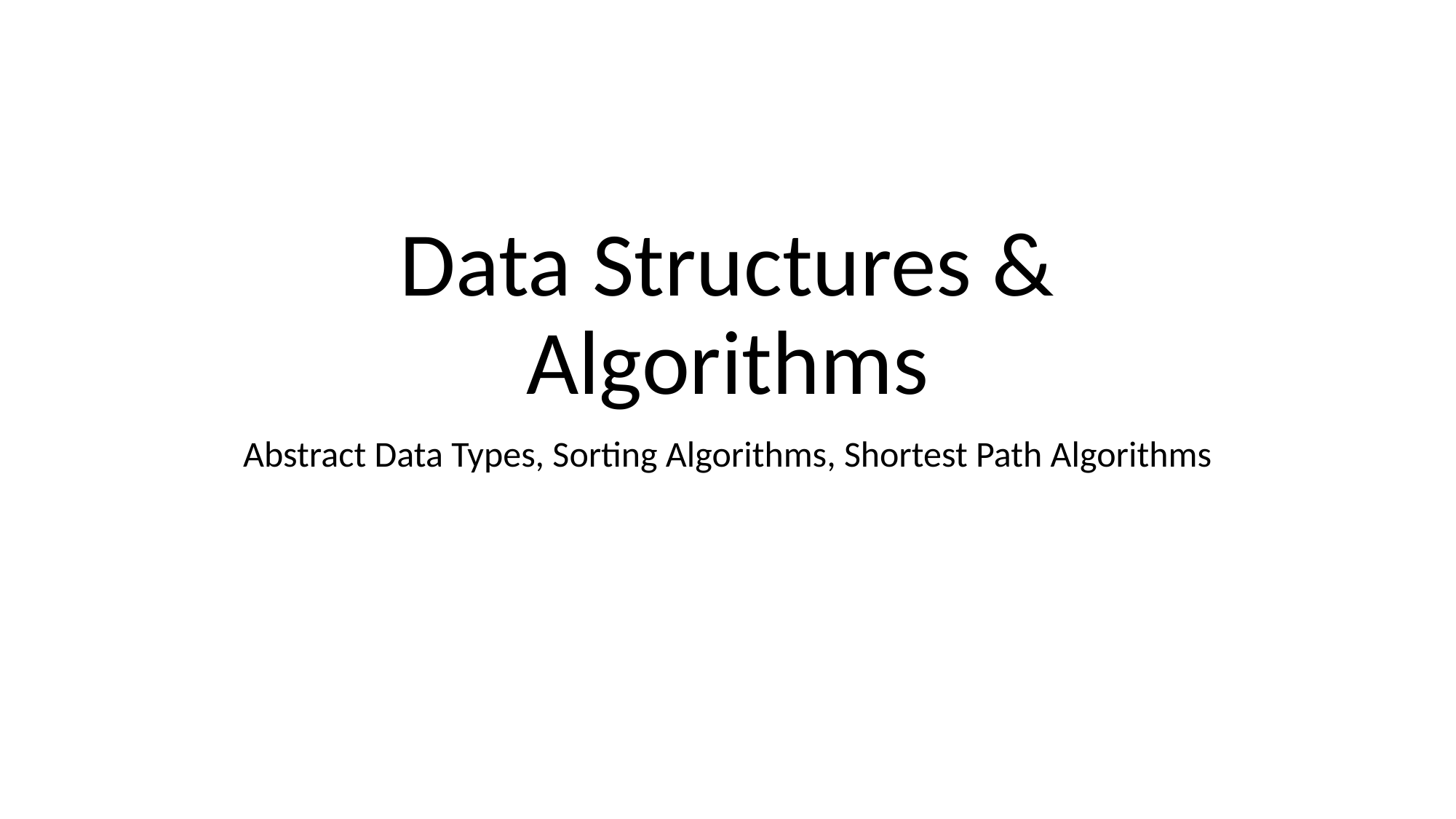

# Data Structures & Algorithms
Abstract Data Types, Sorting Algorithms, Shortest Path Algorithms